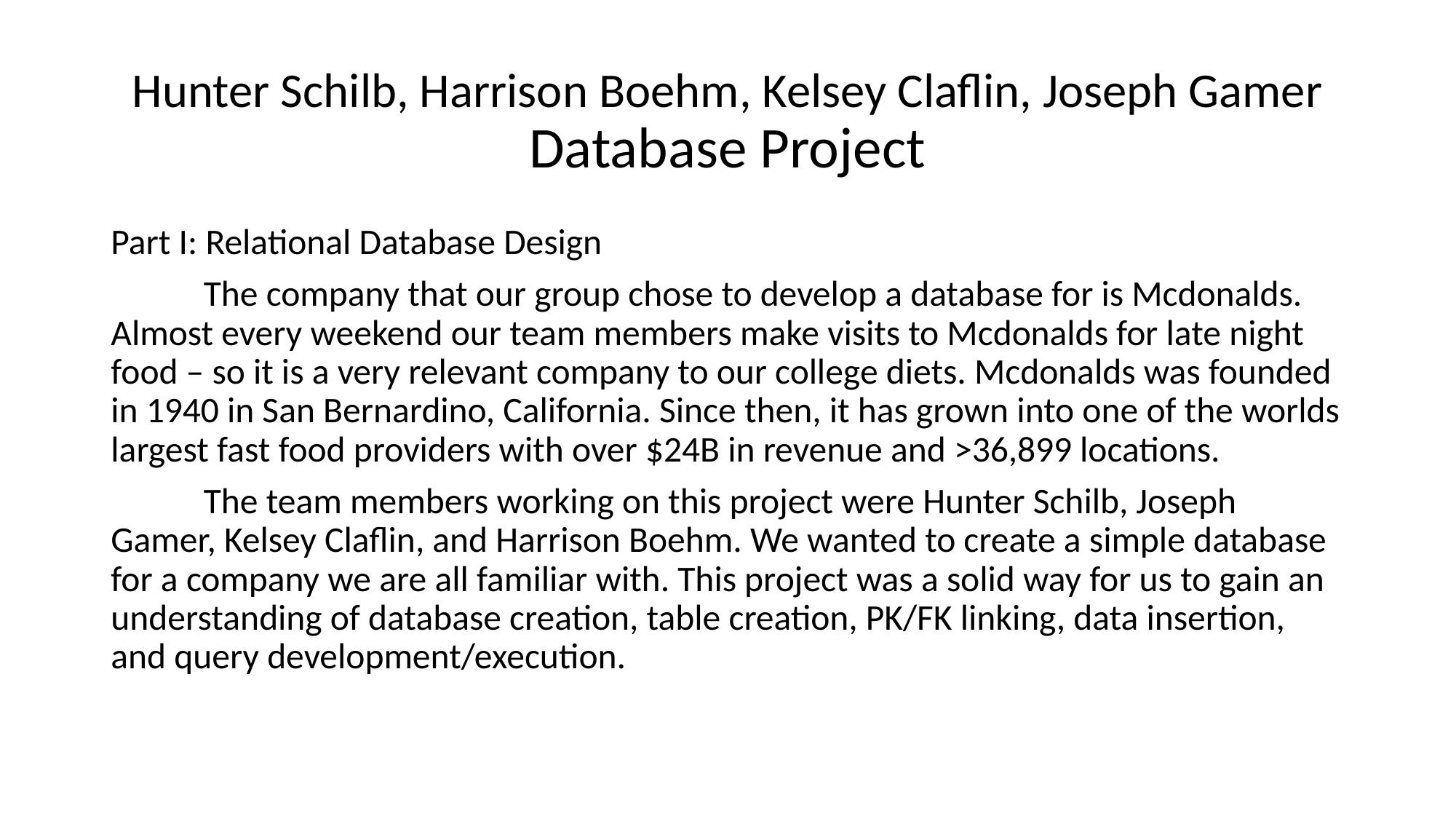

# Hunter Schilb, Harrison Boehm, Kelsey Claflin, Joseph Gamer Database Project
Part I: Relational Database Design
	The company that our group chose to develop a database for is Mcdonalds. Almost every weekend our team members make visits to Mcdonalds for late night food – so it is a very relevant company to our college diets. Mcdonalds was founded in 1940 in San Bernardino, California. Since then, it has grown into one of the worlds largest fast food providers with over $24B in revenue and >36,899 locations.
	The team members working on this project were Hunter Schilb, Joseph Gamer, Kelsey Claflin, and Harrison Boehm. We wanted to create a simple database for a company we are all familiar with. This project was a solid way for us to gain an understanding of database creation, table creation, PK/FK linking, data insertion, and query development/execution.